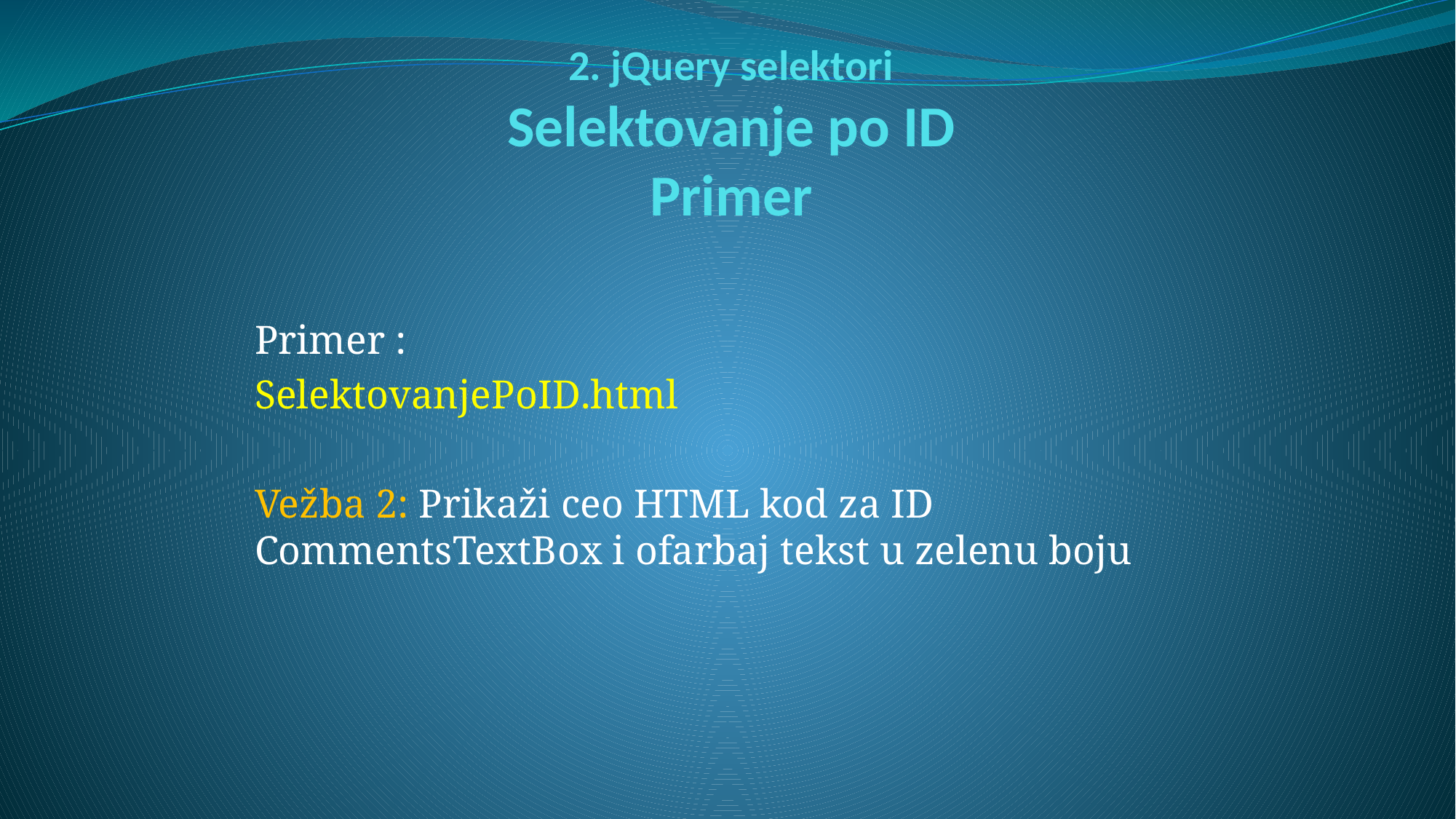

2. jQuery selektori
Selektovanje po ID
Primer

Primer :
SelektovanjePoID.html

Vežba 2: Prikaži ceo HTML kod za ID CommentsTextBox i ofarbaj tekst u zelenu boju